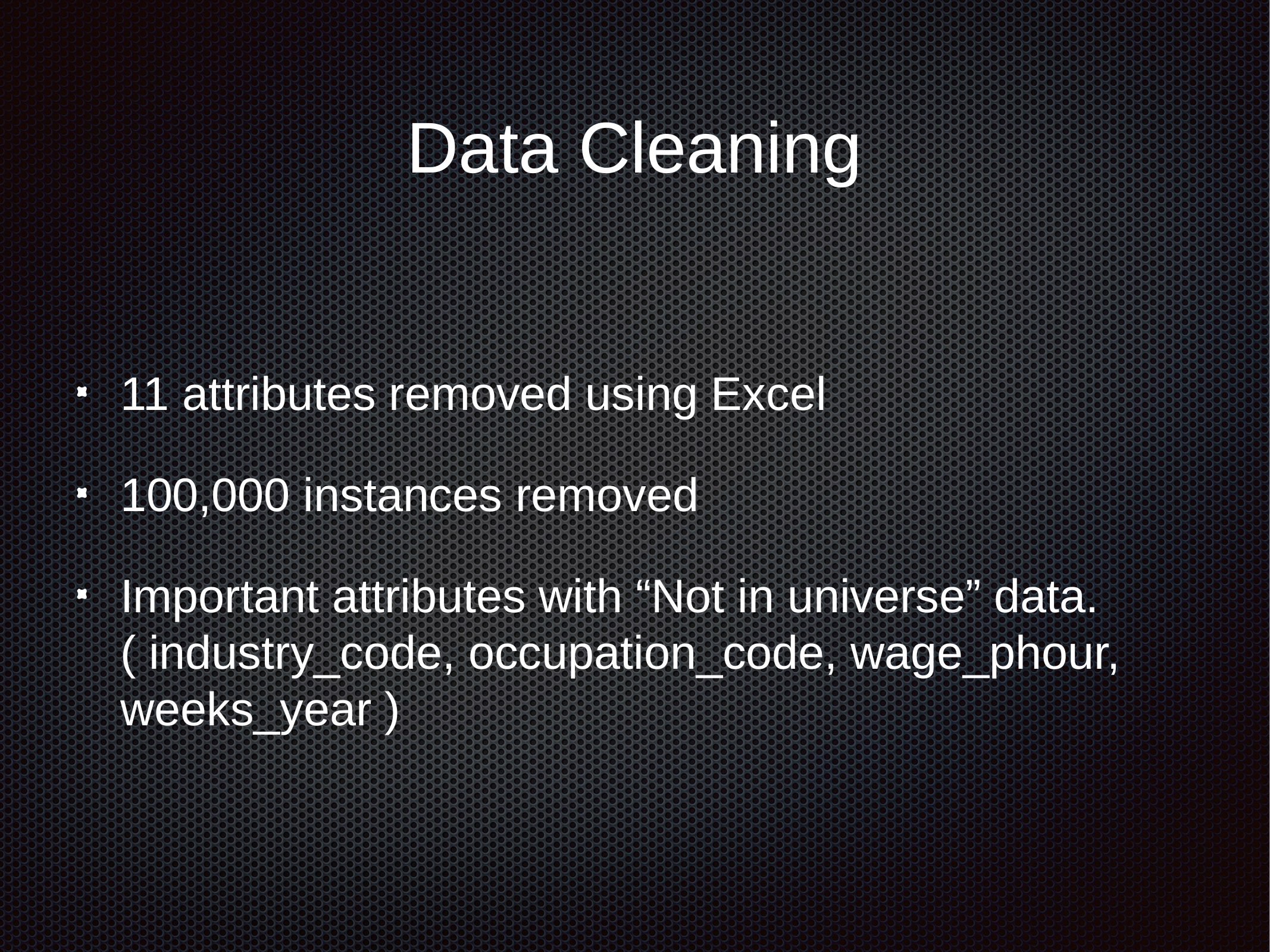

# Data Cleaning
11 attributes removed using Excel
100,000 instances removed
Important attributes with “Not in universe” data.
( industry_code, occupation_code, wage_phour, weeks_year )